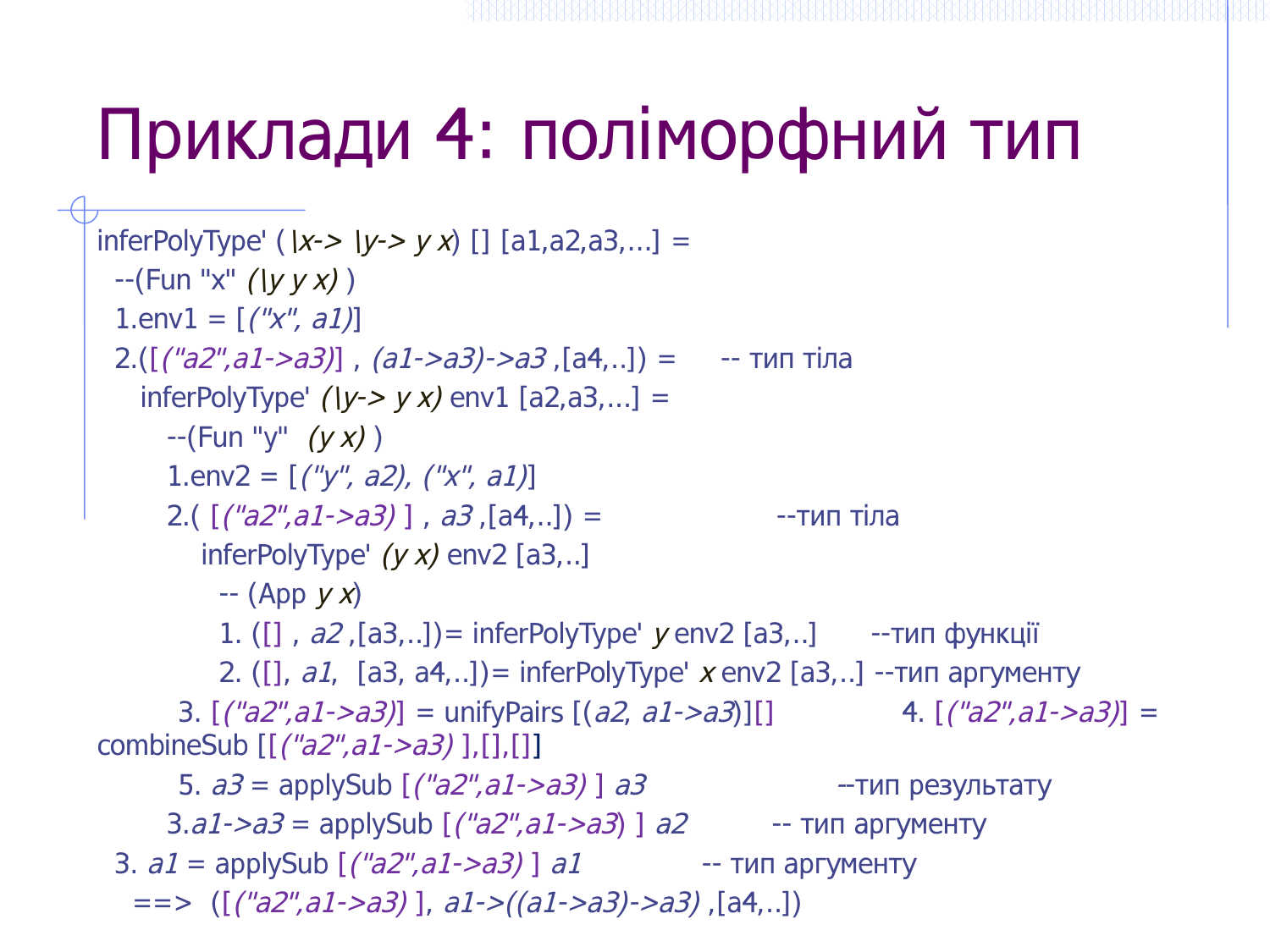

# Приклади 4: поліморфний тип
inferPolyType' (\x-> \y-> y x) [] [a1,a2,a3,...] =
  --(Fun "x" (\y y x) )
  1.env1 = [("x", a1)]
  2.([("a2",a1->a3)] , (a1->a3)->a3 ,[a4,..]) =     -- тип тіла
     inferPolyType' (\y-> y x) env1 [a2,a3,...] =
        --(Fun "y"  (y x) )
        1.env2 = [("y", a2), ("x", a1)]
        2.( [("a2",a1->a3) ] , a3 ,[a4,..]) =                    --тип тіла
            inferPolyType' (y x) env2 [a3,..]
              -- (App y x)
              1. ([] , a2 ,[a3,..])= inferPolyType' y env2 [a3,..]      --тип функції
              2. ([], a1,  [a3, a4,..])= inferPolyType' x env2 [a3,..] --тип аргументу
	 3. [("a2",a1->a3)] = unifyPairs [(a2, a1->a3)][] 			 4. [("a2",a1->a3)] = combineSub [[("a2",a1->a3) ],[],[]]
	 5. a3 = applySub [("a2",a1->a3) ] a3                      --тип результату
        3.a1->a3 = applySub [("a2",a1->a3) ] a2          -- тип аргументу
  3. a1 = applySub [("a2",a1->a3) ] a1              -- тип аргументу
    ==>  ([("a2",a1->a3) ], a1->((a1->a3)->a3) ,[a4,..])